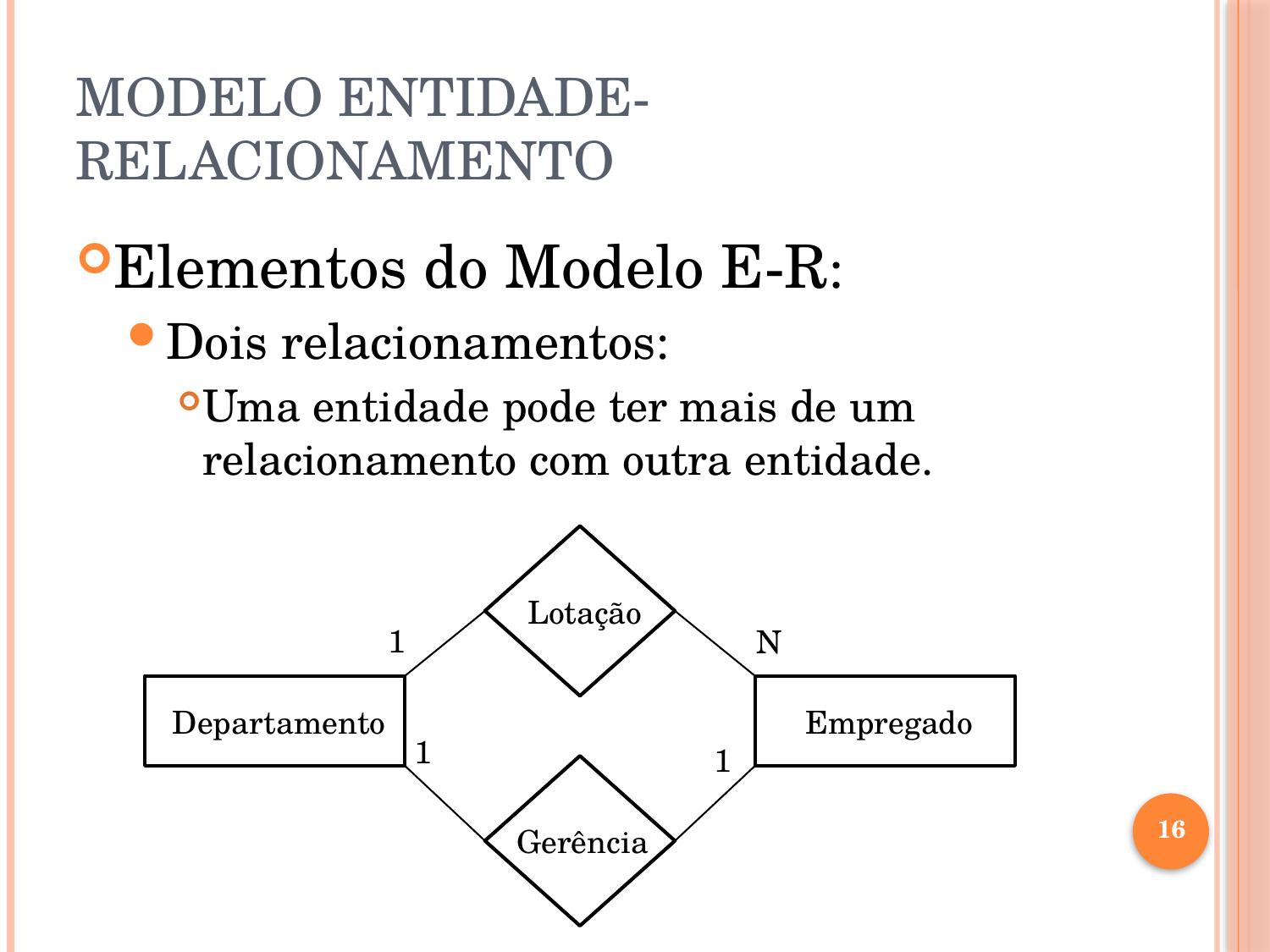

# Modelo Entidade-Relacionamento
Elementos do Modelo E-R:
Dois relacionamentos:
Uma entidade pode ter mais de um relacionamento com outra entidade.

Lotação

Departamento
Empregado

Gerência
1
N
1
1
16